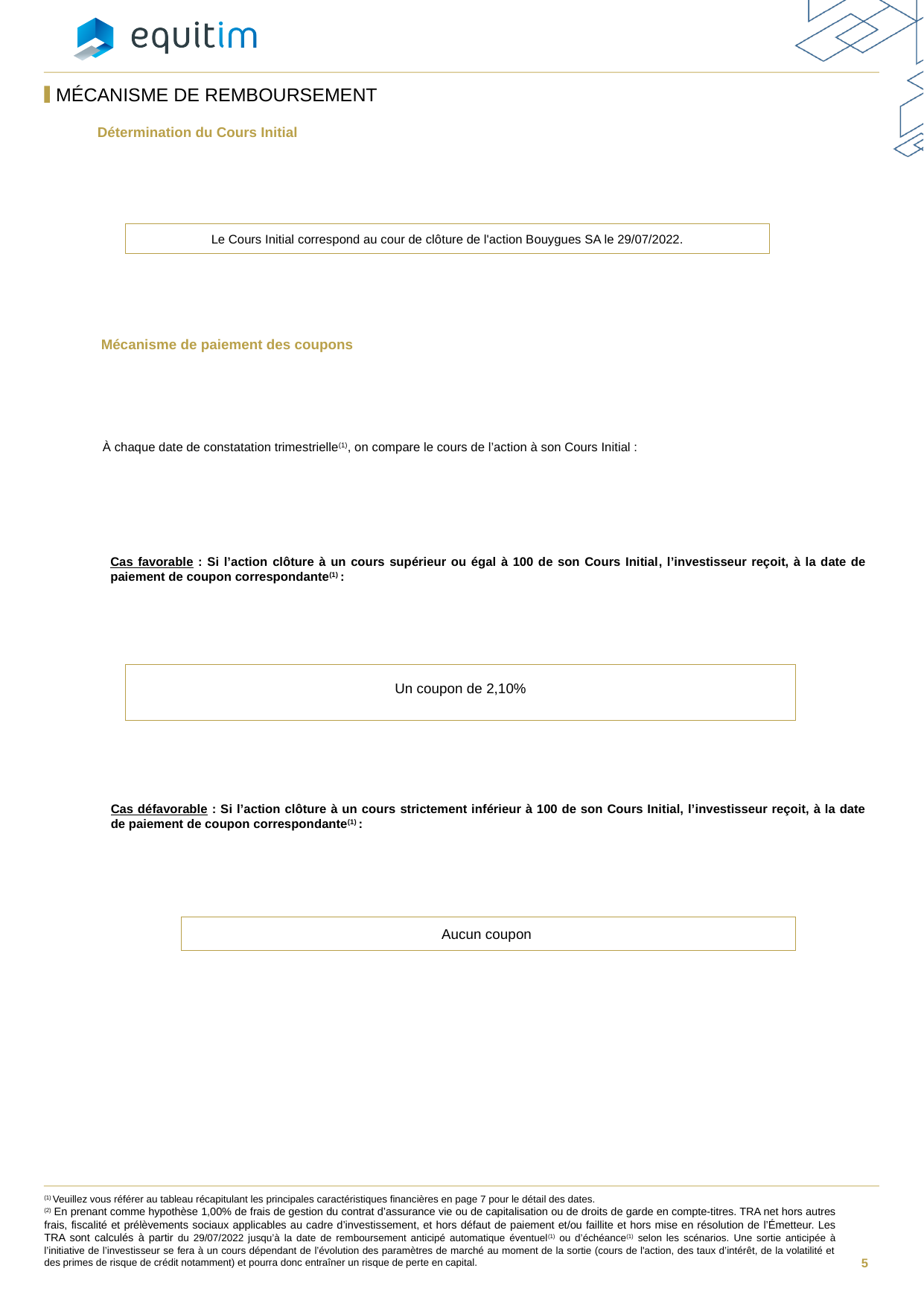

MÉCANISME DE REMBOURSEMENT

Détermination du Cours Initial
Le Cours Initial correspond au cour de clôture de l'action Bouygues SA le 29/07/2022.
Mécanisme de paiement des coupons
À chaque date de constatation trimestrielle(1), on compare le cours de l’action à son Cours Initial :
Cas favorable : Si l’action clôture à un cours supérieur ou égal à 100 de son Cours Initial, l’investisseur reçoit, à la date de paiement de coupon correspondante(1) :
Un coupon de 2,10%

Cas défavorable : Si l’action clôture à un cours strictement inférieur à 100 de son Cours Initial, l’investisseur reçoit, à la date de paiement de coupon correspondante(1) :
Aucun coupon

(1) Veuillez vous référer au tableau récapitulant les principales caractéristiques financières en page 7 pour le détail des dates.
(2) En prenant comme hypothèse 1,00% de frais de gestion du contrat d’assurance vie ou de capitalisation ou de droits de garde en compte-titres. TRA net hors autres frais, fiscalité et prélèvements sociaux applicables au cadre d’investissement, et hors défaut de paiement et/ou faillite et hors mise en résolution de l’Émetteur. Les TRA sont calculés à partir du 29/07/2022 jusqu’à la date de remboursement anticipé automatique éventuel(1) ou d’échéance(1) selon les scénarios. Une sortie anticipée à l’initiative de l’investisseur se fera à un cours dépendant de l’évolution des paramètres de marché au moment de la sortie (cours de l'action, des taux d’intérêt, de la volatilité et des primes de risque de crédit notamment) et pourra donc entraîner un risque de perte en capital.
5